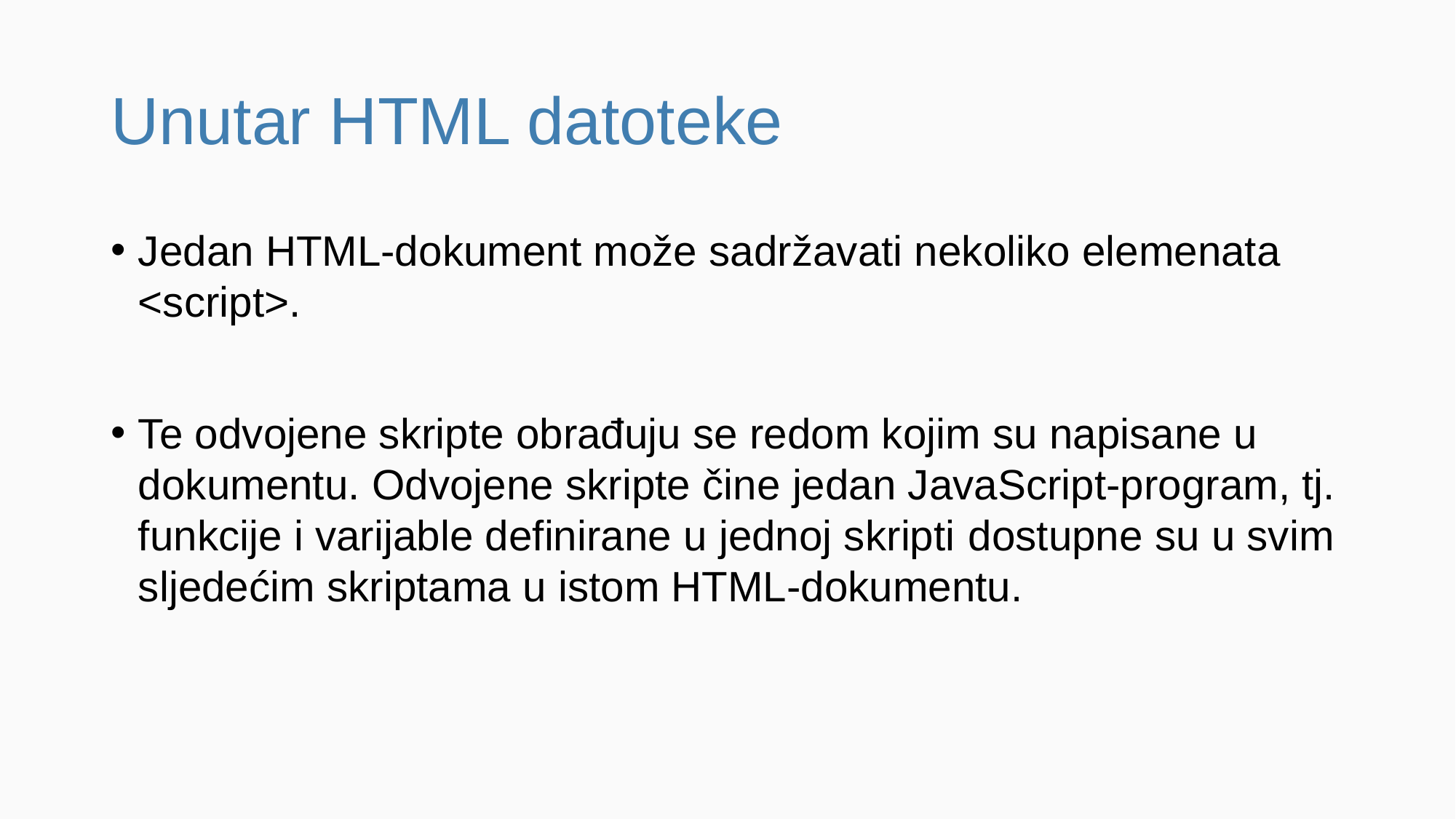

# Unutar HTML datoteke
Jedan HTML-dokument može sadržavati nekoliko elemenata <script>.

Te odvojene skripte obrađuju se redom kojim su napisane u dokumentu. Odvojene skripte čine jedan JavaScript-program, tj. funkcije i varijable definirane u jednoj skripti dostupne su u svim sljedećim skriptama u istom HTML-dokumentu.